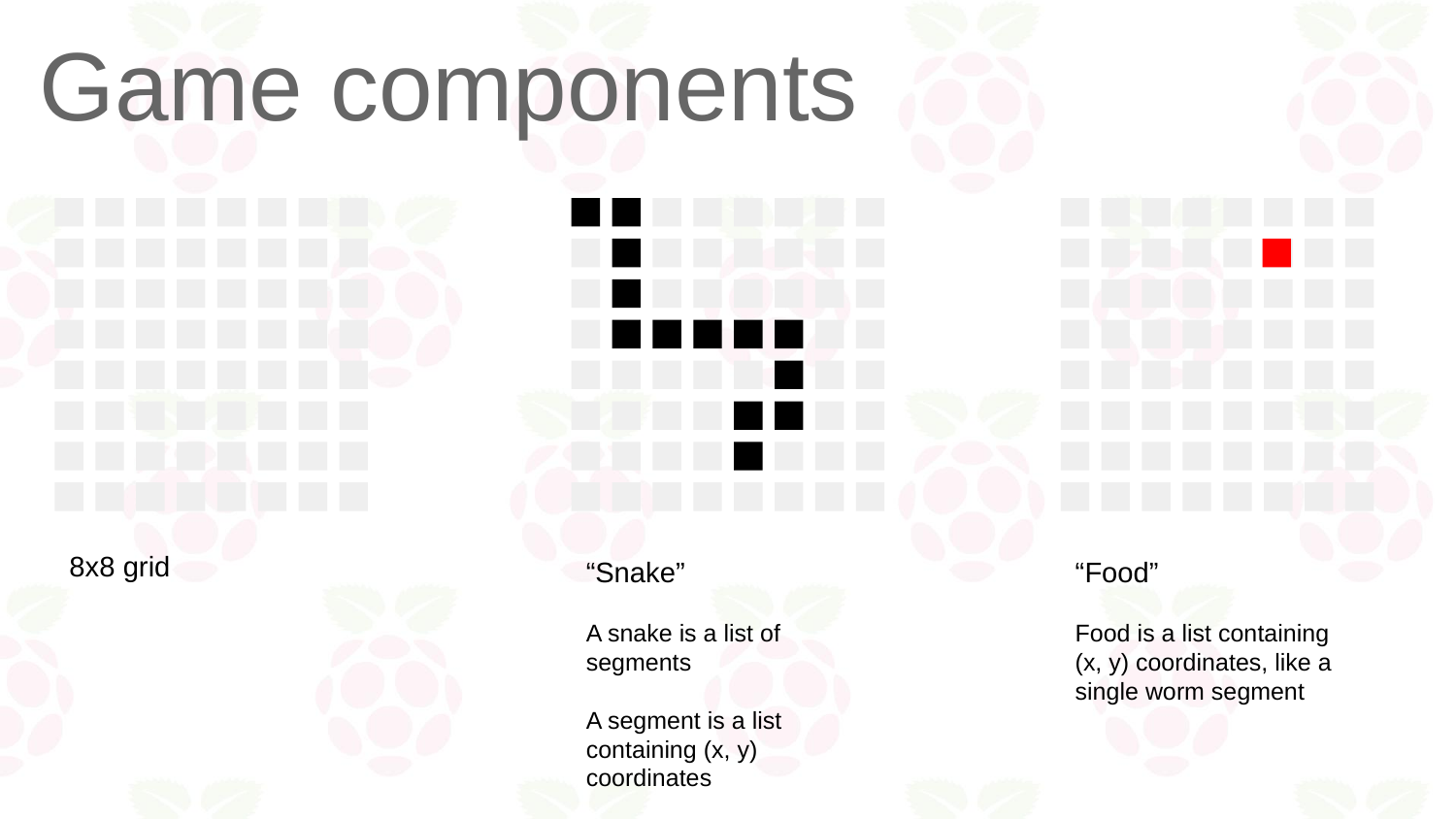

# Game components

8x8 grid

“Snake”

A snake is a list of segments
A segment is a list containing (x, y) coordinates
“Food”

Food is a list containing
(x, y) coordinates, like a single worm segment